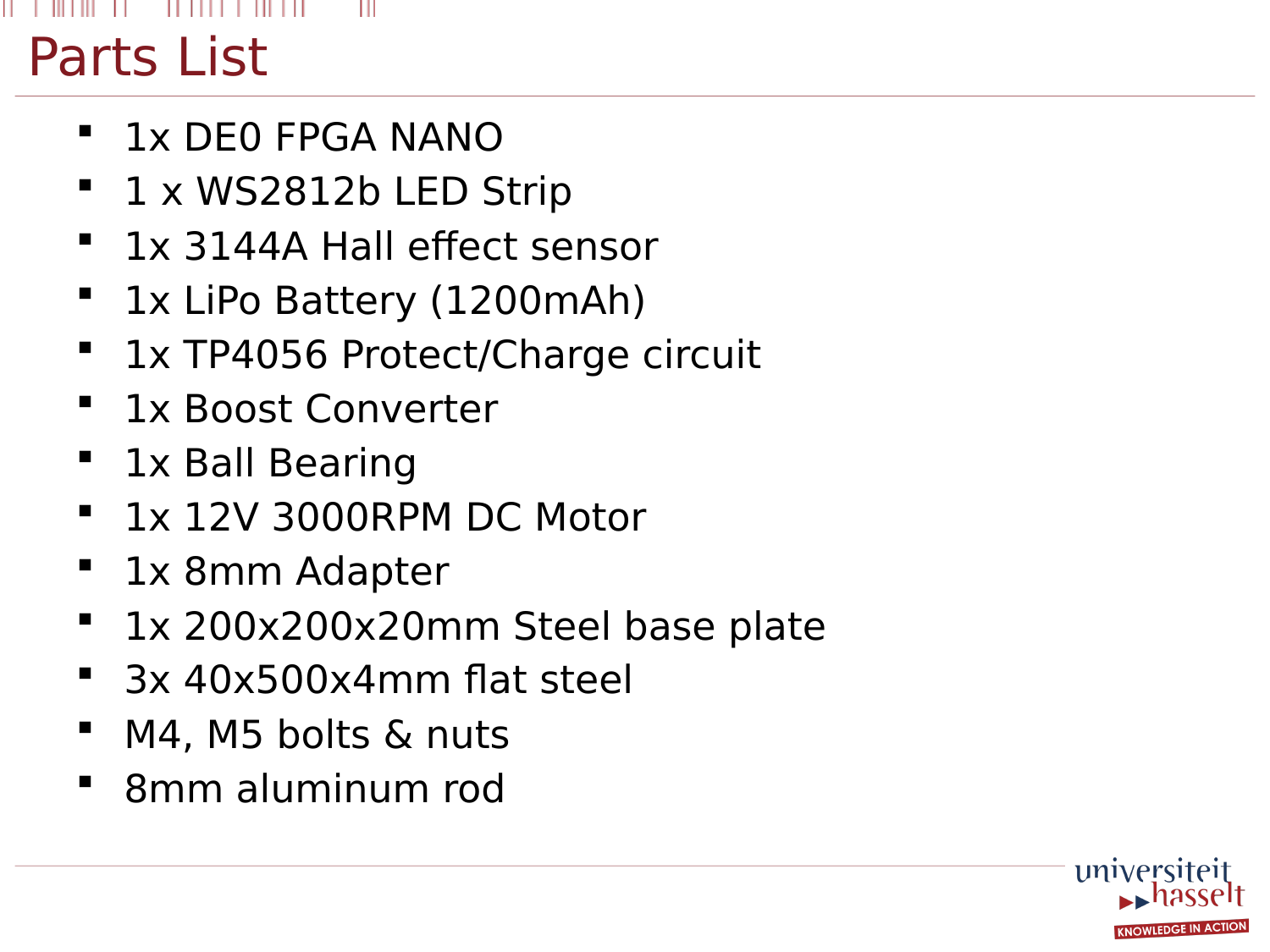

# Parts List
1x DE0 FPGA NANO
1 x WS2812b LED Strip
1x 3144A Hall effect sensor
1x LiPo Battery (1200mAh)
1x TP4056 Protect/Charge circuit
1x Boost Converter
1x Ball Bearing
1x 12V 3000RPM DC Motor
1x 8mm Adapter
1x 200x200x20mm Steel base plate
3x 40x500x4mm flat steel
M4, M5 bolts & nuts
8mm aluminum rod